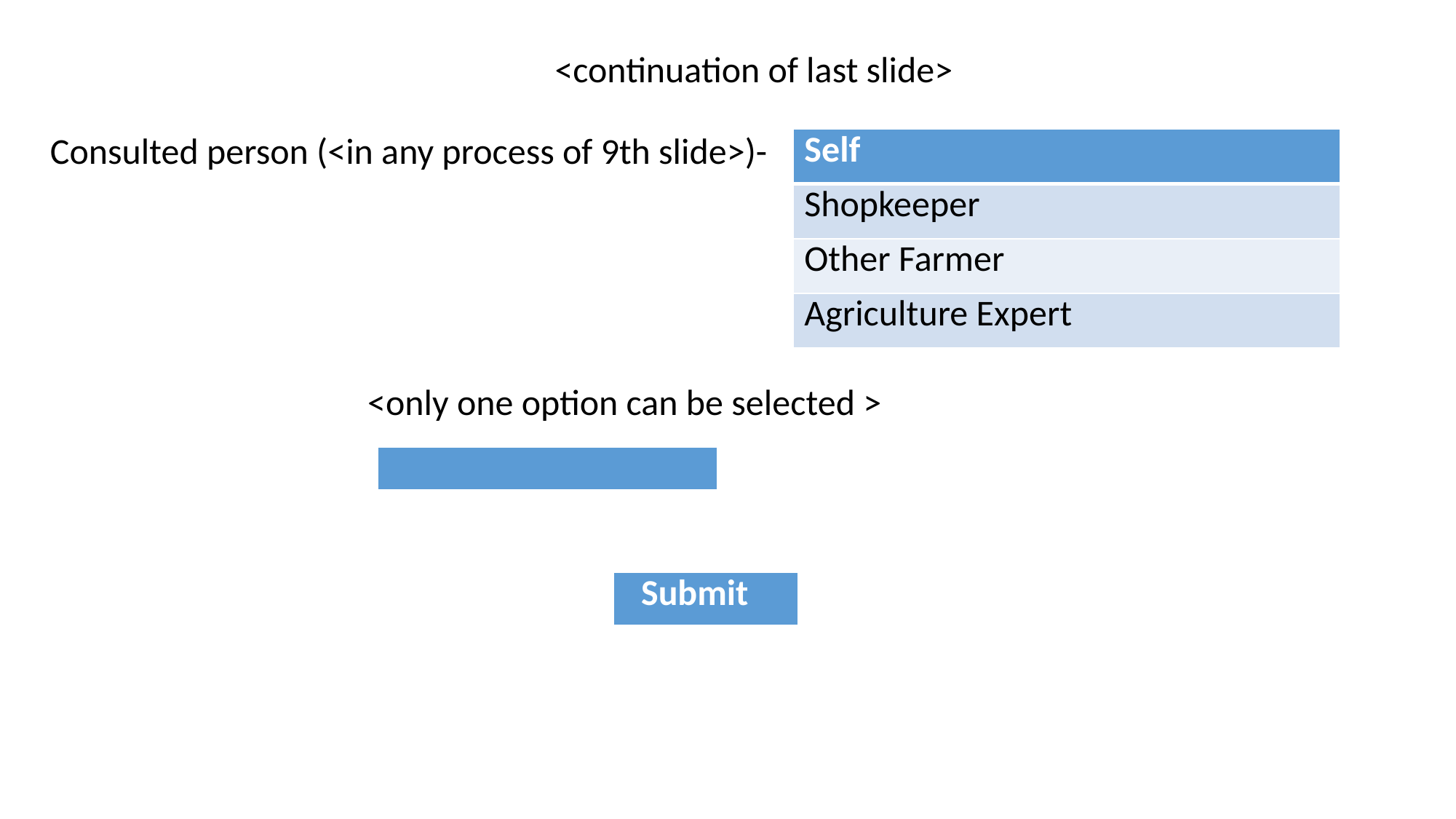

<continuation of last slide>
Consulted person (<in any process of 9th slide>)-
| Self |
| --- |
| Shopkeeper |
| Other Farmer |
| Agriculture Expert |
<only one option can be selected >
|  |
| --- |
| Submit |
| --- |